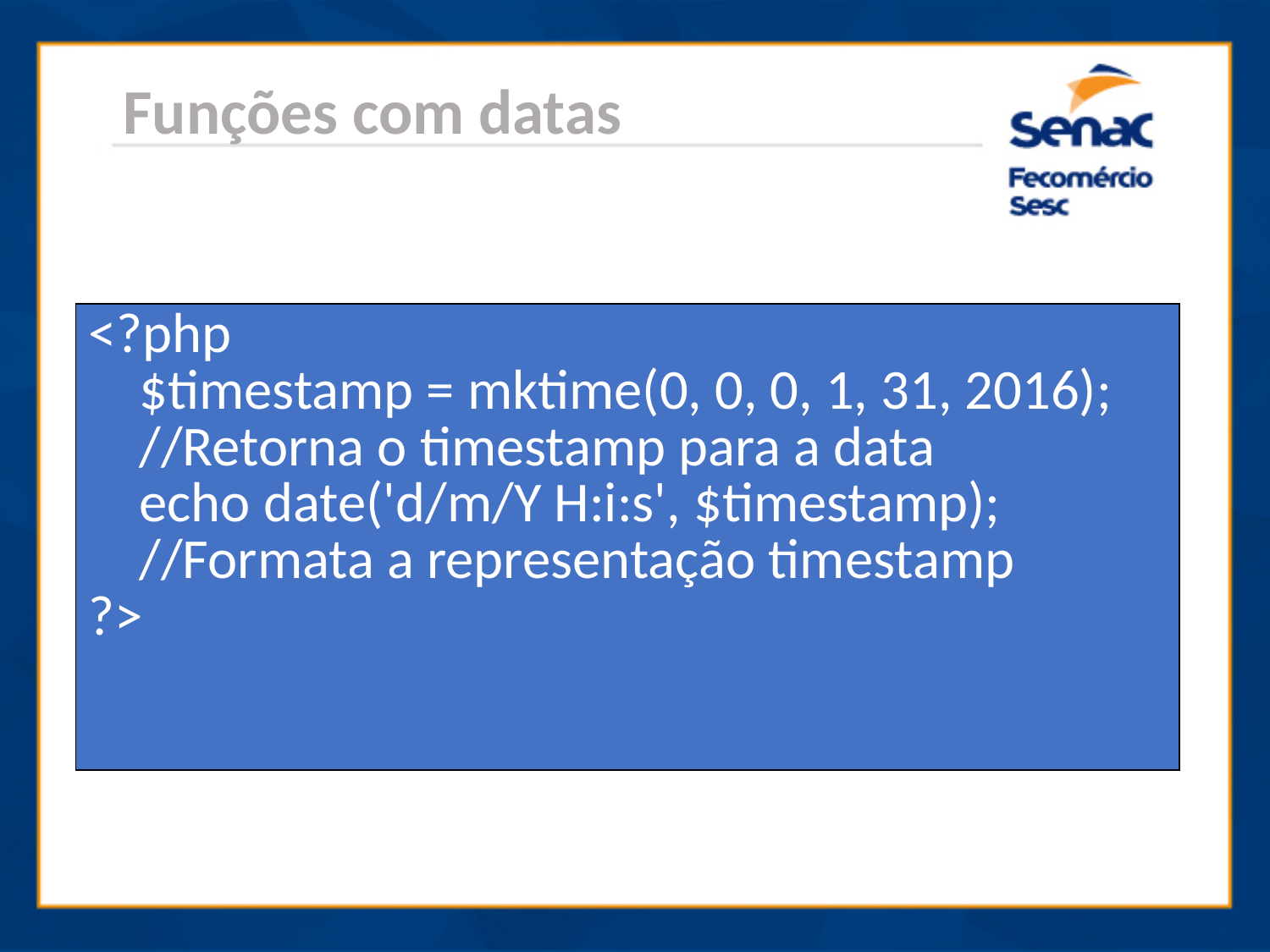

Funções com datas
| <?php $timestamp = mktime(0, 0, 0, 1, 31, 2016); //Retorna o timestamp para a data echo date('d/m/Y H:i:s', $timestamp); //Formata a representação timestamp ?> |
| --- |